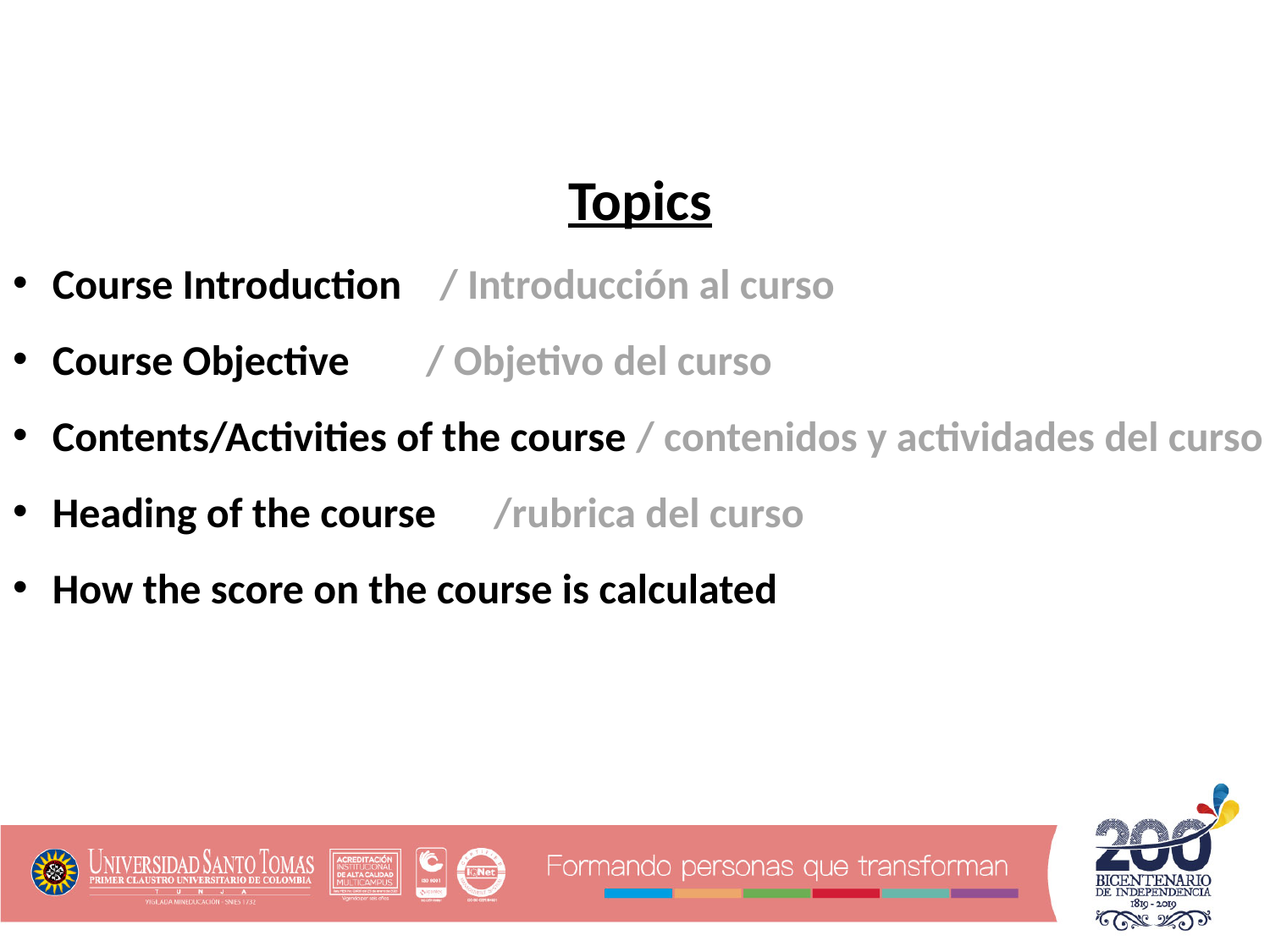

Topics
Course Introduction    / Introducción al curso
Course Objective        / Objetivo del curso
Contents/Activities of the course / contenidos y actividades del curso
Heading of the course      /rubrica del curso
How the score on the course is calculated